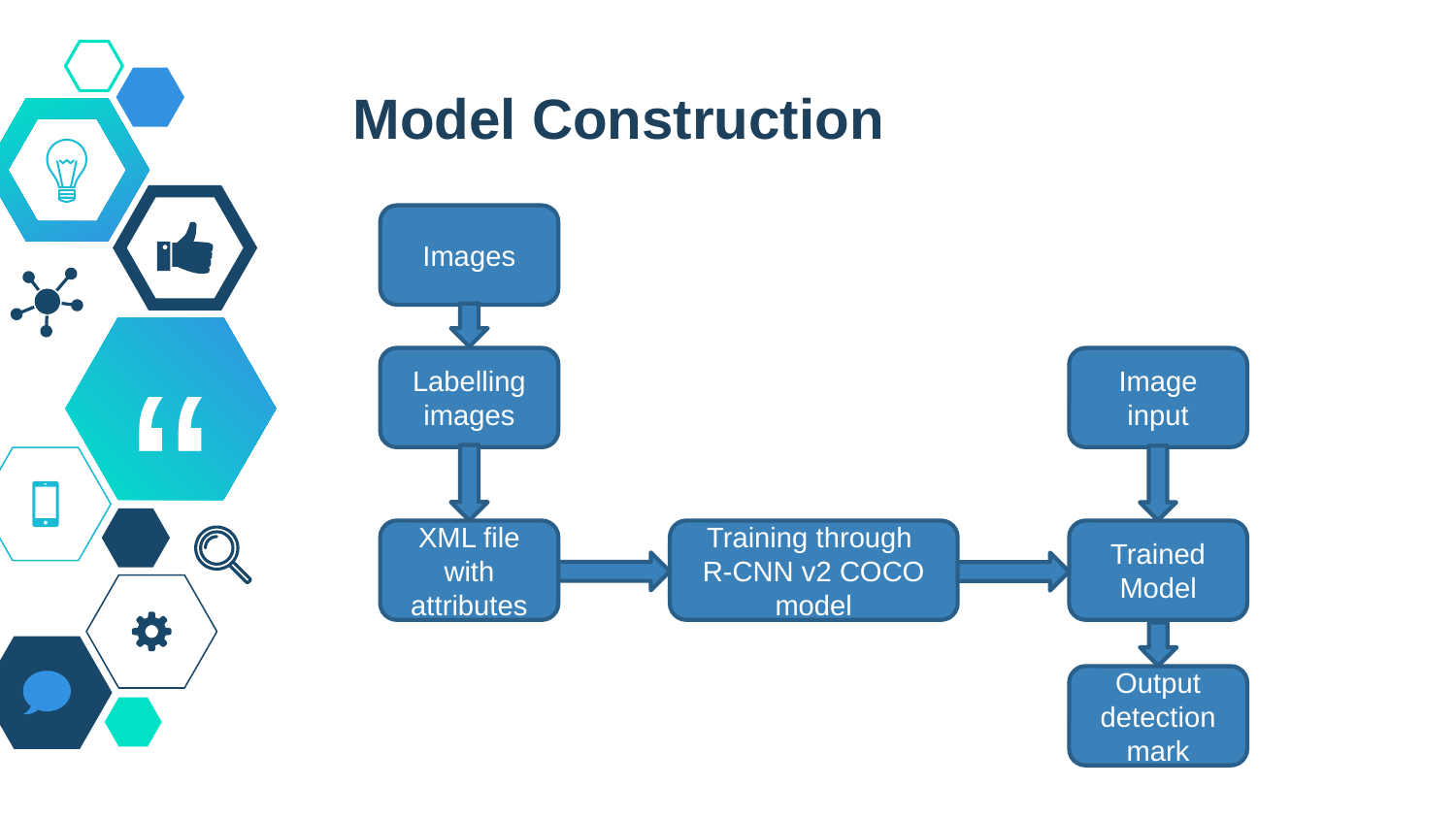

Model Construction
Images

Labelling images
Image input

Training through
R-CNN v2 COCO model
Trained Model
XML file with attributes

Output detection mark
11